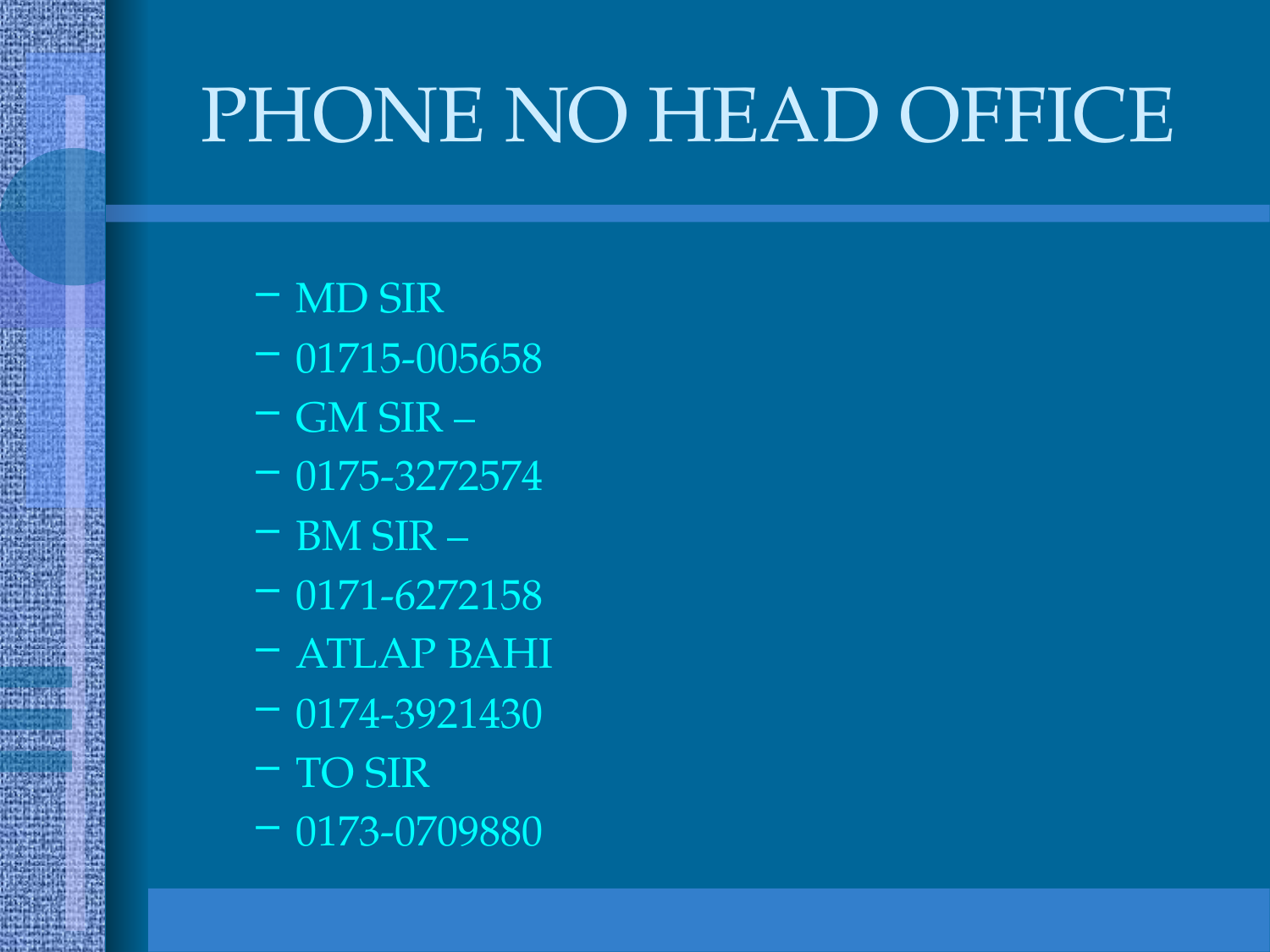

# PHONE NO HEAD OFFICE
MD SIR
01715-005658
GM SIR –
0175-3272574
BM SIR –
0171-6272158
ATLAP BAHI
0174-3921430
TO SIR
0173-0709880